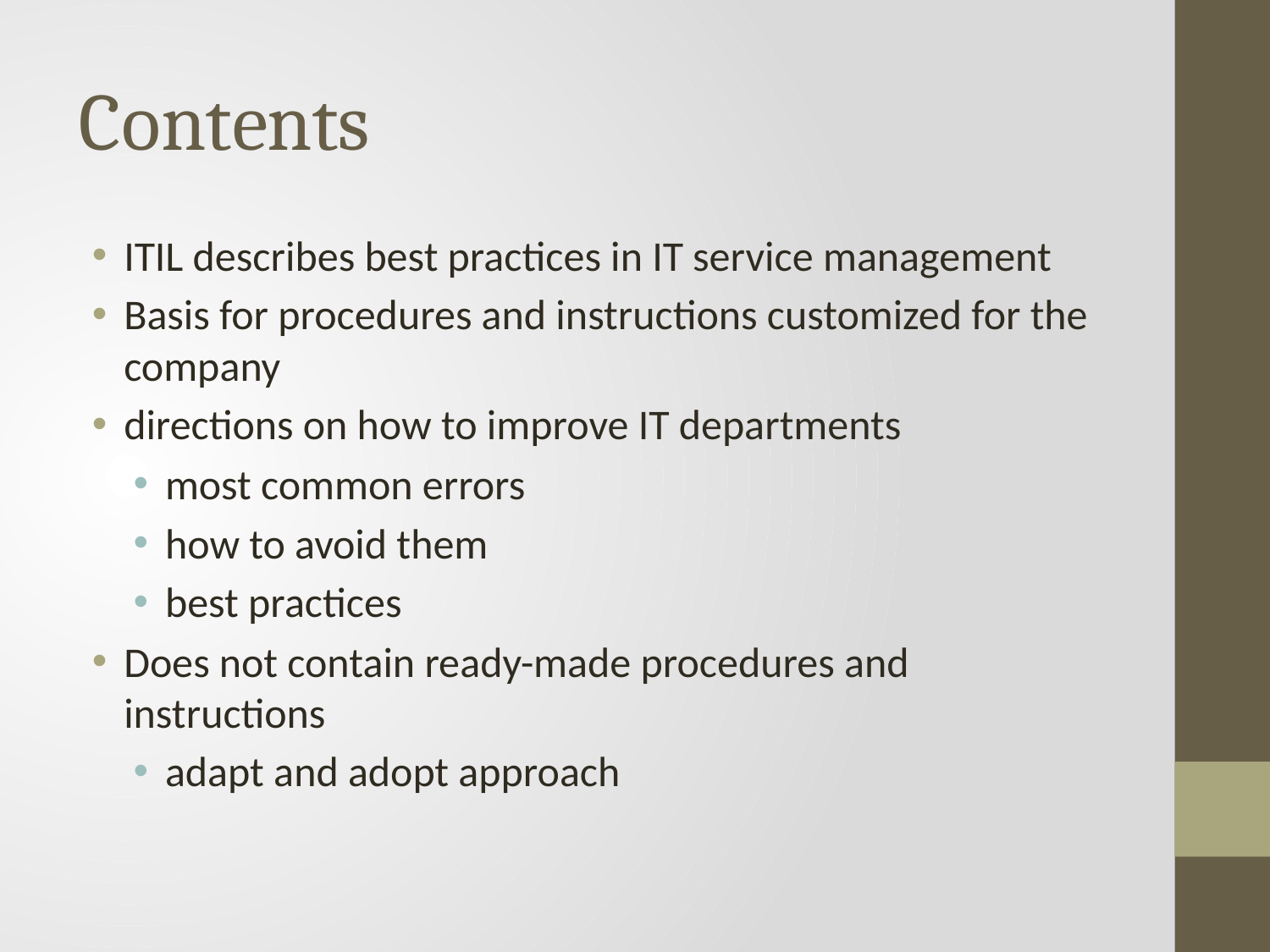

# Contents
ITIL describes best practices in IT service management
Basis for procedures and instructions customized for the company
directions on how to improve IT departments
most common errors
how to avoid them
best practices
Does not contain ready-made procedures and instructions
adapt and adopt approach